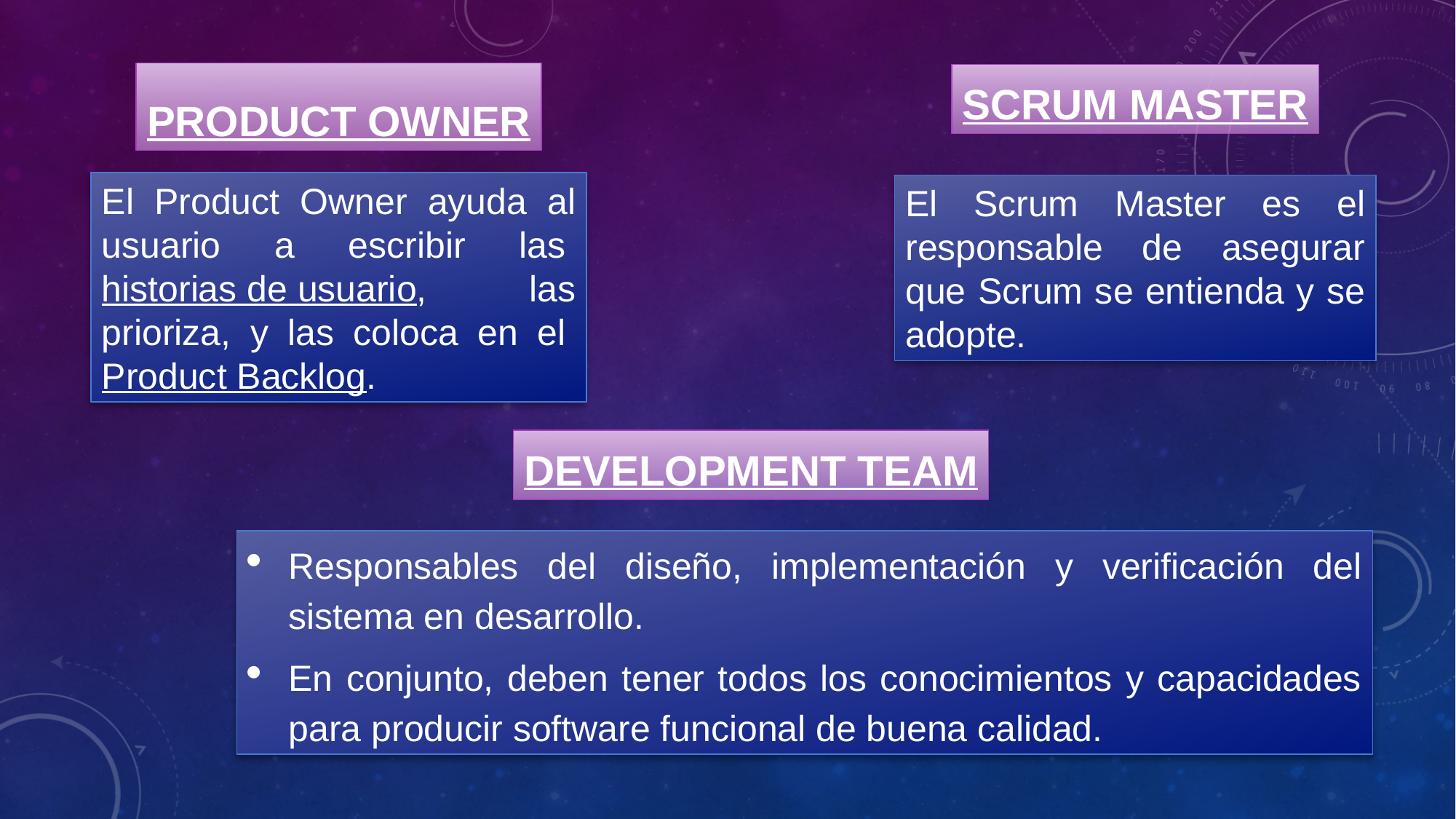

PRODUCT OWNER
SCRUM MASTER
El Product Owner ayuda al usuario a escribir las historias de usuario, las prioriza, y las coloca en el Product Backlog.
El Scrum Master es el responsable de asegurar que Scrum se entienda y se adopte.
DEVELOPMENT TEAM
Responsables del diseño, implementación y verificación del sistema en desarrollo.
En conjunto, deben tener todos los conocimientos y capacidades para producir software funcional de buena calidad.